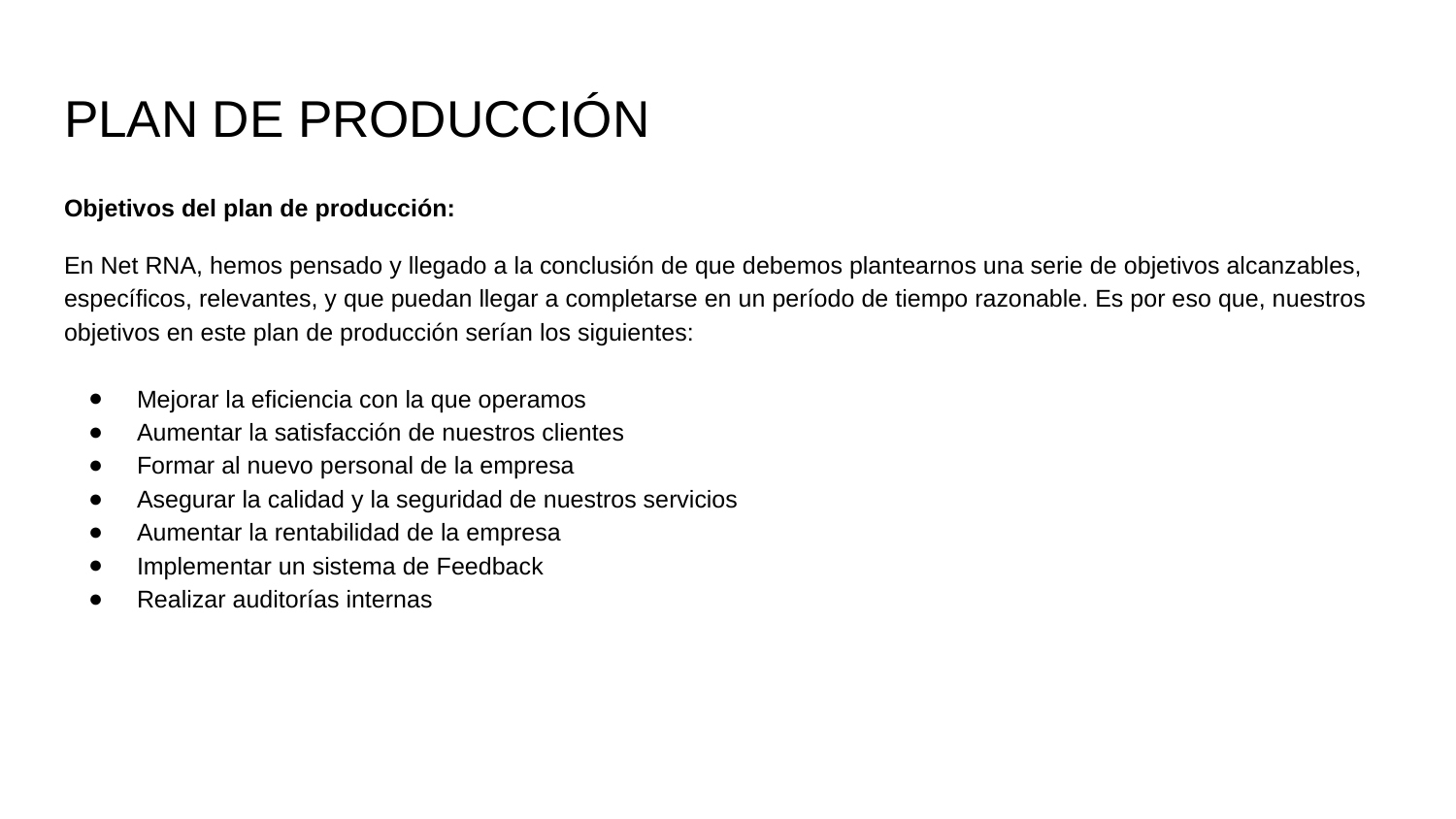

# PLAN DE PRODUCCIÓN

Objetivos del plan de producción:
En Net RNA, hemos pensado y llegado a la conclusión de que debemos plantearnos una serie de objetivos alcanzables, específicos, relevantes, y que puedan llegar a completarse en un período de tiempo razonable. Es por eso que, nuestros objetivos en este plan de producción serían los siguientes:

Mejorar la eficiencia con la que operamos
Aumentar la satisfacción de nuestros clientes
Formar al nuevo personal de la empresa
Asegurar la calidad y la seguridad de nuestros servicios
Aumentar la rentabilidad de la empresa
Implementar un sistema de Feedback
Realizar auditorías internas